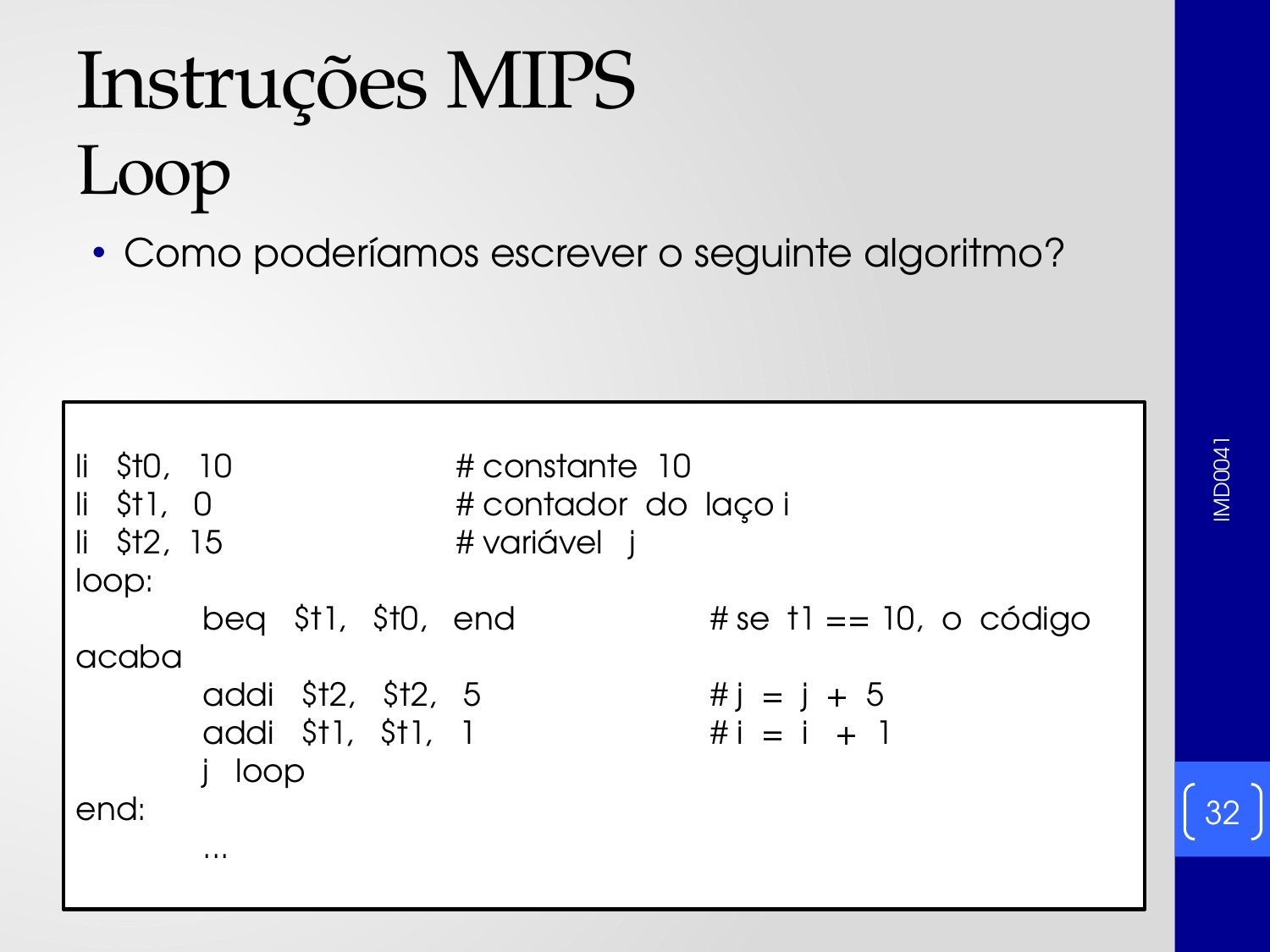

# Instruções MIPS Loop
Como poderíamos escrever o seguinte algoritmo?
li   $t0,   10		# constante  10
li   $t1,   0		# contador  do  laço i
li   $t2,  15 		# variável   j
loop:
	beq   $t1,   $t0,   end		# se  t1 == 10,  o  código acaba
	addi   $t2,   $t2,   5		# j  =  j  +  5
	addi   $t1,   $t1,   1		# i  =  i   +  1
	j   loop
end:
	...
IMD0041
32